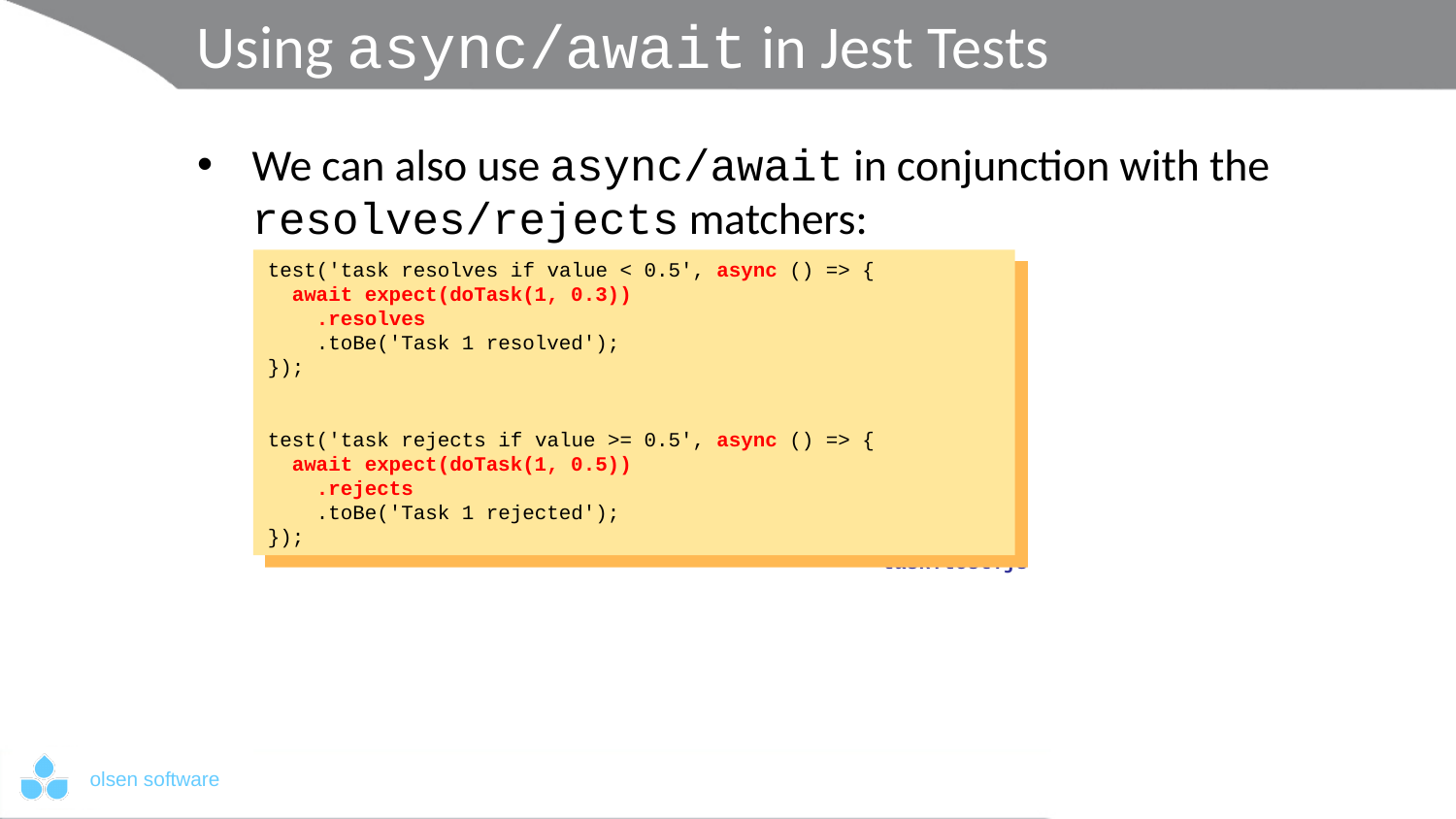

# Using async/await in Jest Tests
We can also use async/await in conjunction with the resolves/rejects matchers:
test('task resolves if value < 0.5', async () => {
  await expect(doTask(1, 0.3))
    .resolves
    .toBe('Task 1 resolved');
});

test('task rejects if value >= 0.5', async () => {
  await expect(doTask(1, 0.5))
    .rejects
    .toBe('Task 1 rejected');
});
task.test.js